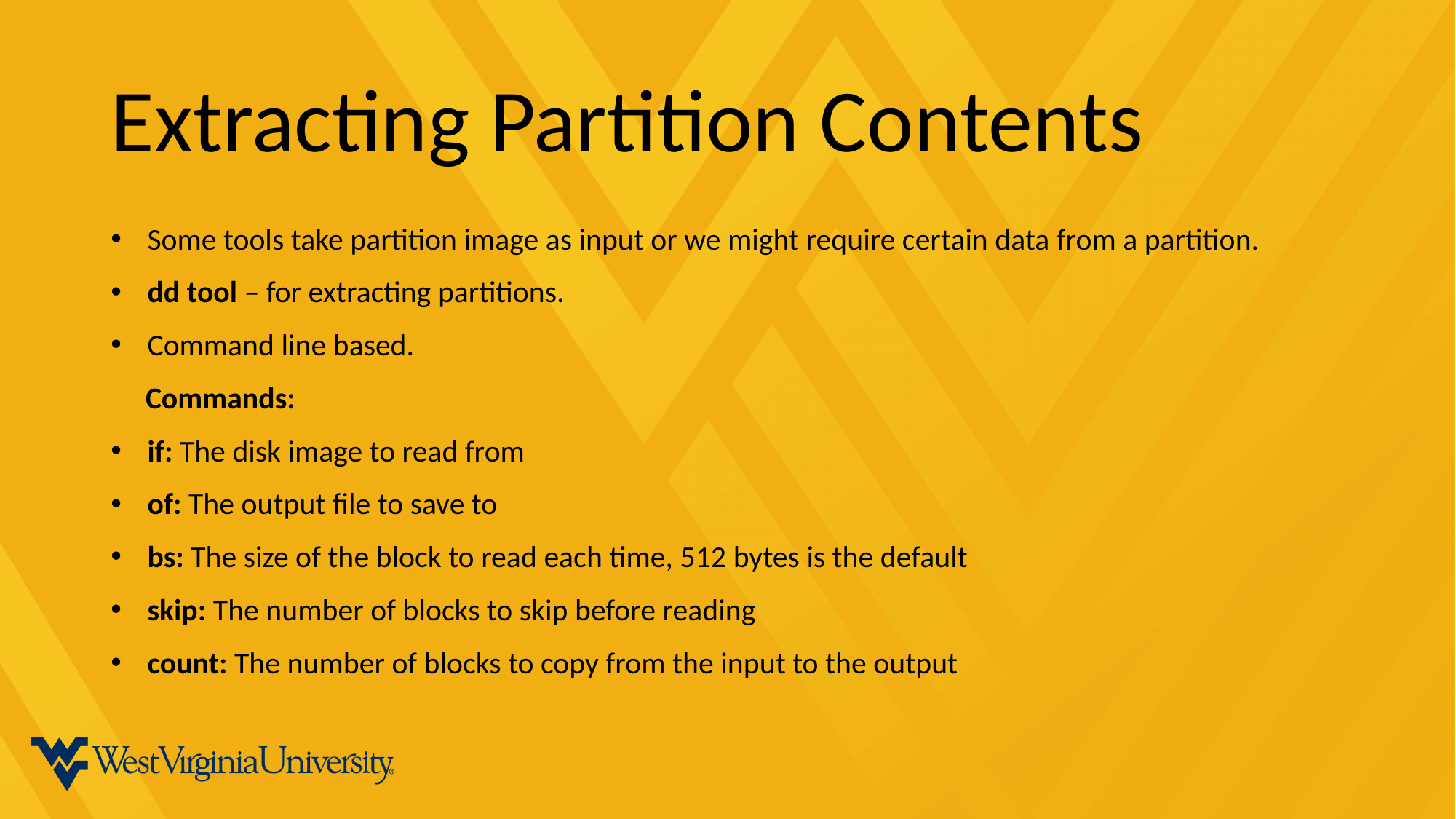

# Extracting Partition Contents
Some tools take partition image as input or we might require certain data from a partition.
dd tool – for extracting partitions.
Command line based.
     Commands:
if: The disk image to read from
of: The output file to save to
bs: The size of the block to read each time, 512 bytes is the default
skip: The number of blocks to skip before reading
count: The number of blocks to copy from the input to the output